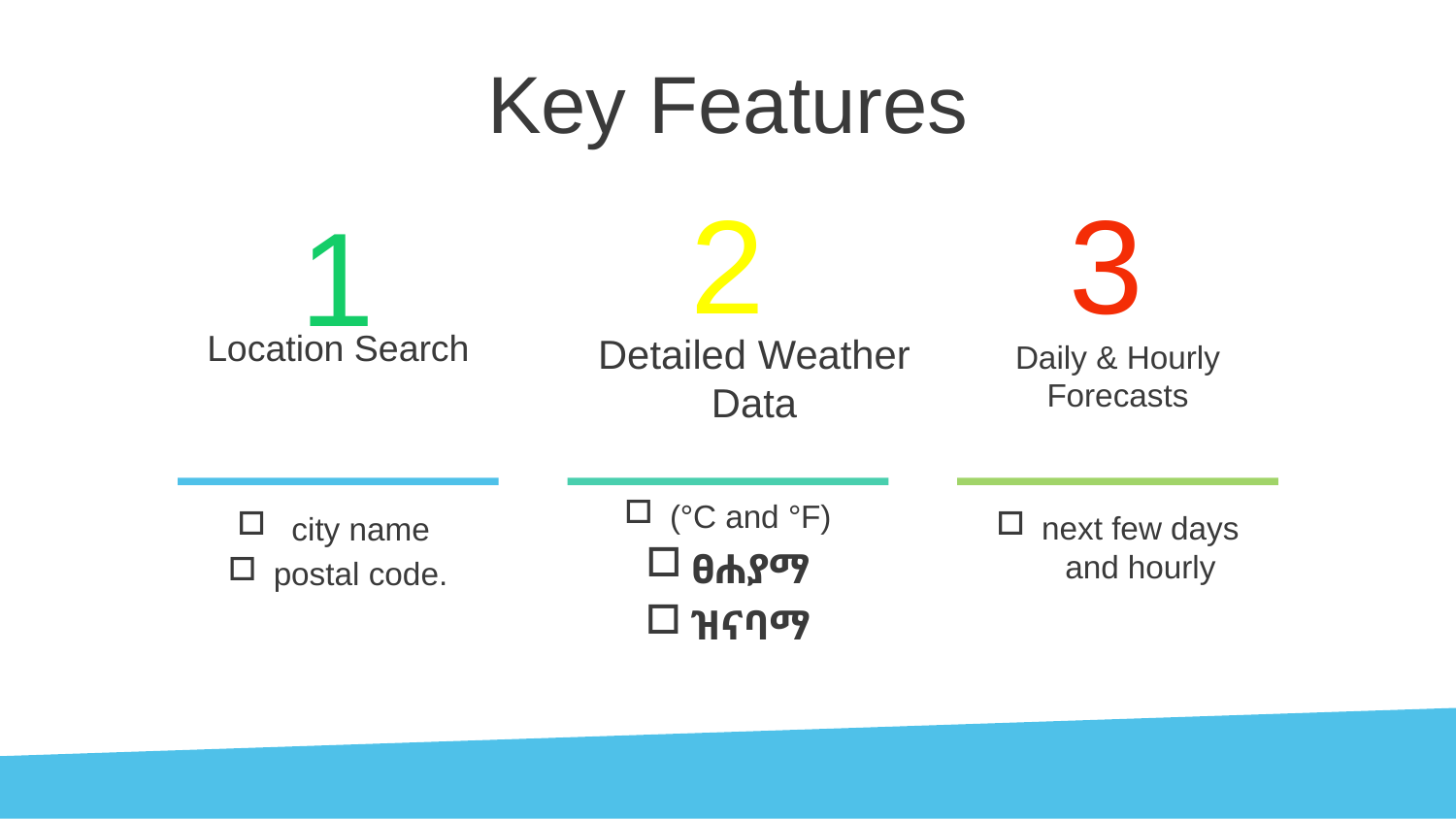

# Key Features
2
3
1
Location Search
Detailed Weather Data
Daily & Hourly Forecasts
(°C and °F)
ፀሐያማ
ዝናባማ
next few days and hourly
 city name
postal code.